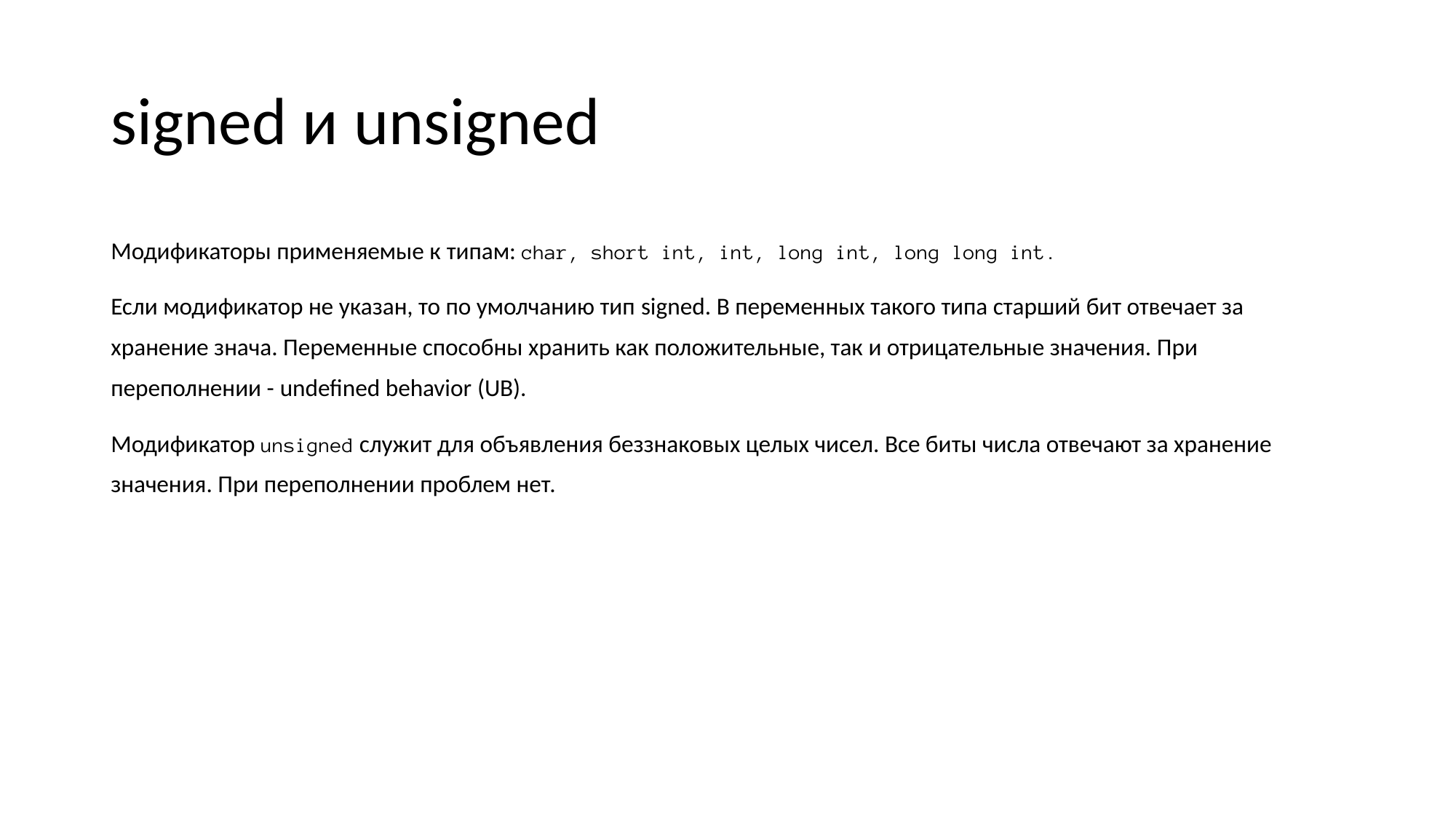

# signed и unsigned
Модификаторы применяемые к типам: char, short int, int, long int, long long int.
Если модификатор не указан, то по умолчанию тип signed. В переменных такого типа старший бит отвечает за хранение знача. Переменные способны хранить как положительные, так и отрицательные значения. При переполнении - undefined behavior (UB).
Модификатор unsigned служит для объявления беззнаковых целых чисел. Все биты числа отвечают за хранение значения. При переполнении проблем нет.